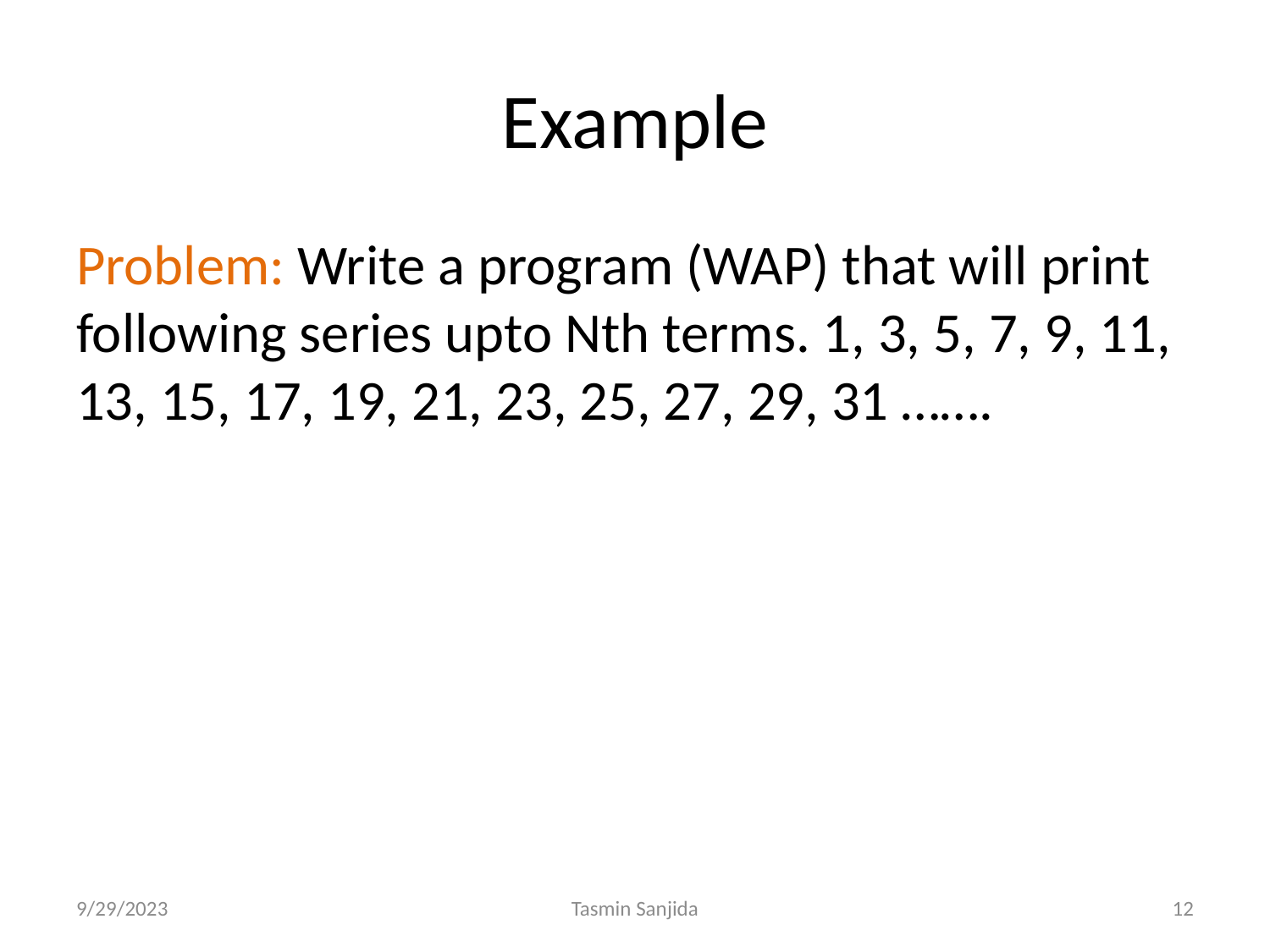

# Example
Problem: Write a program (WAP) that will print following series upto Nth terms. 1, 3, 5, 7, 9, 11, 13, 15, 17, 19, 21, 23, 25, 27, 29, 31 …….
9/29/2023
Tasmin Sanjida
12